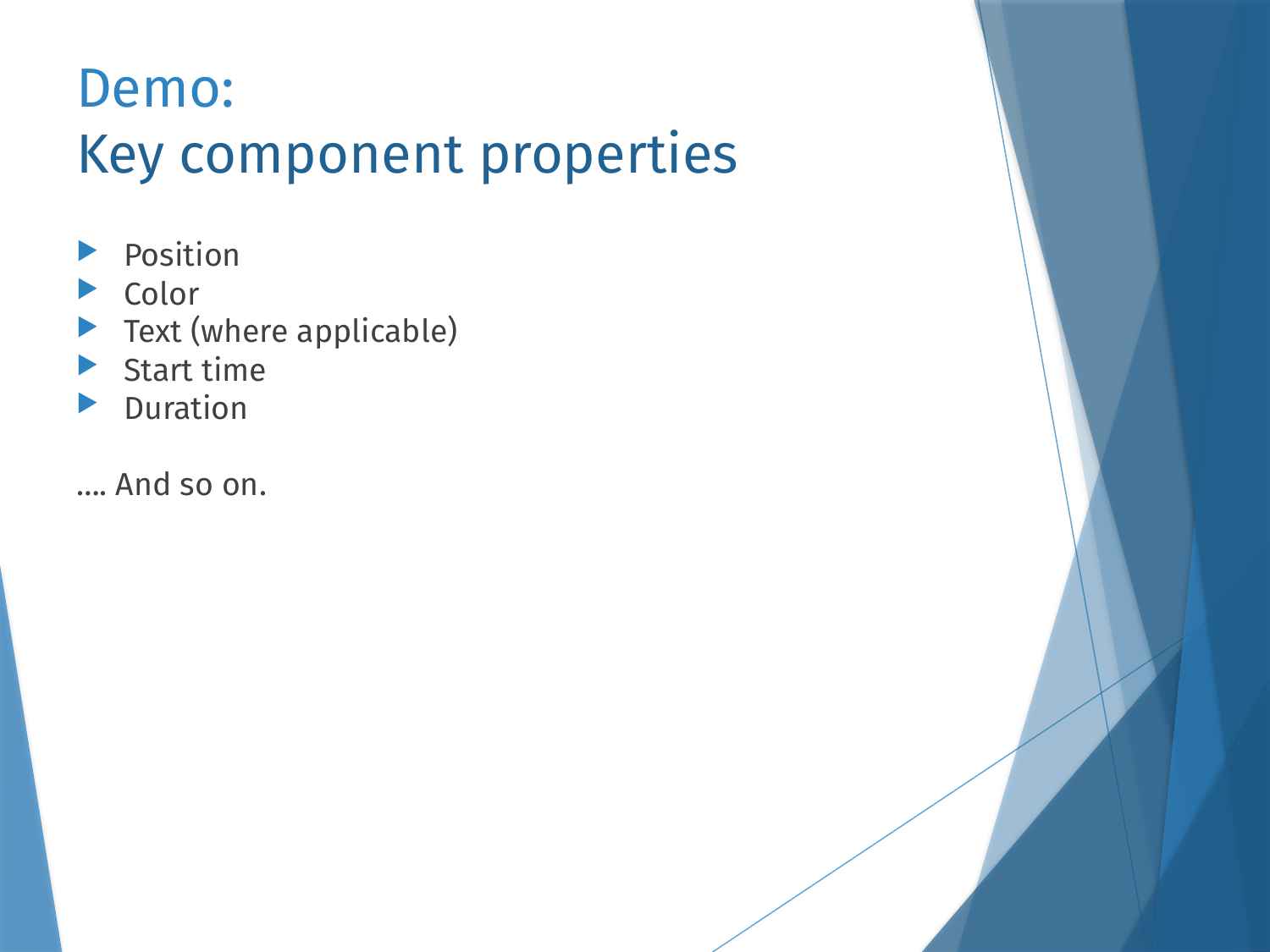

# Demo: Key component properties
Position
Color
Text (where applicable)
Start time
Duration

…. And so on.